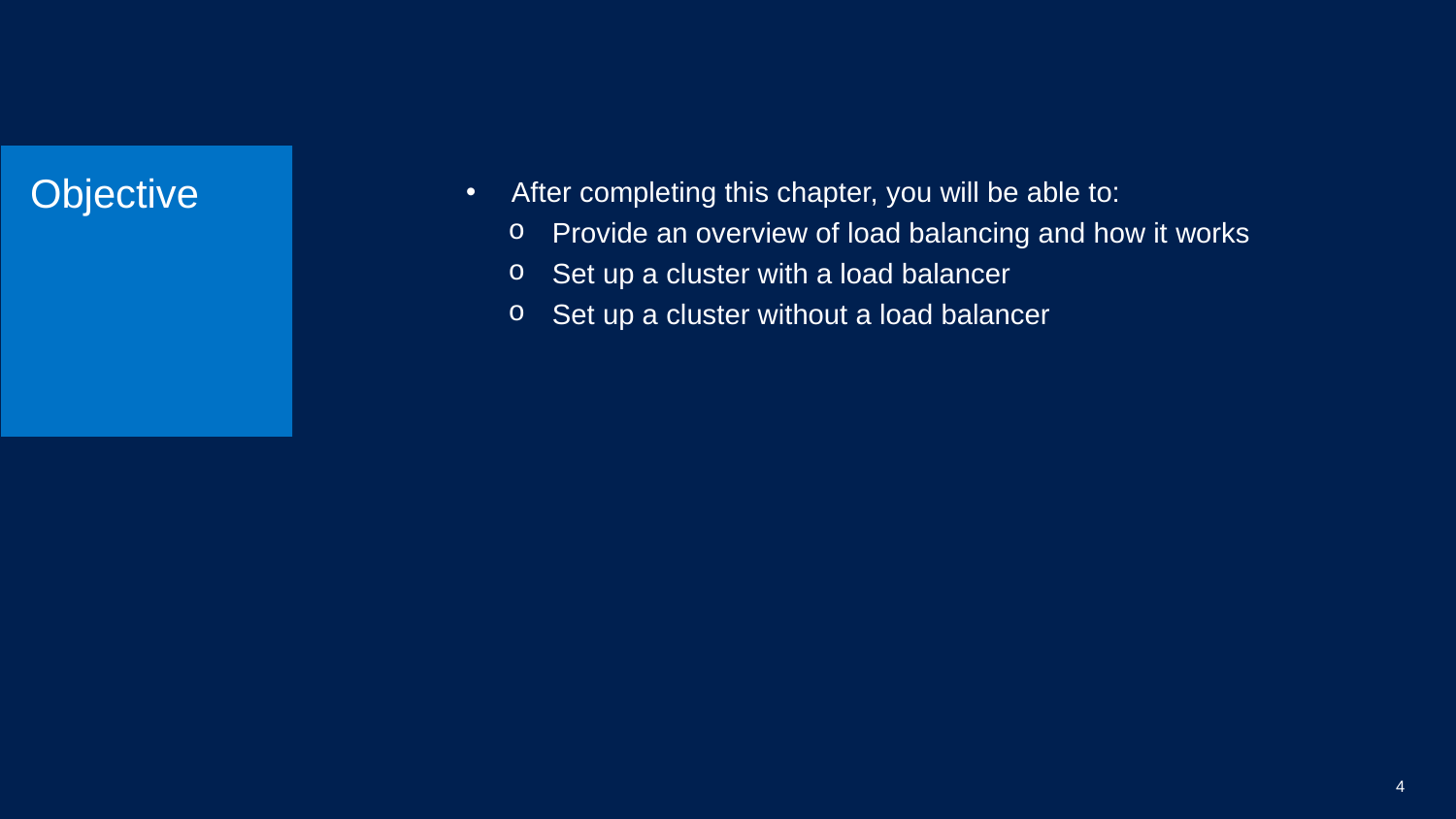

# Objective
After completing this chapter, you will be able to:
Provide an overview of load balancing and how it works
Set up a cluster with a load balancer
Set up a cluster without a load balancer

4